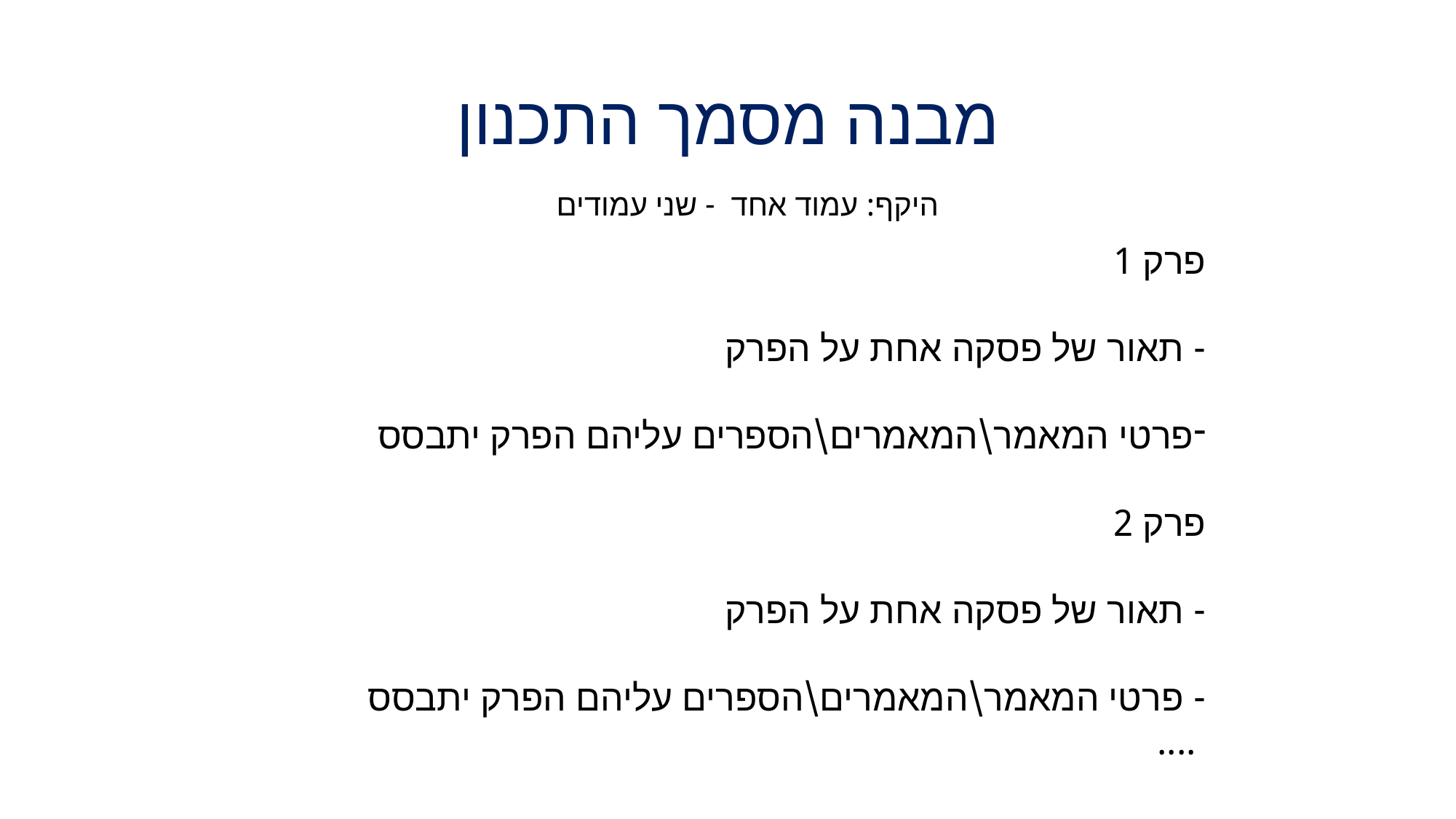

# מבנה מסמך התכנון
היקף: עמוד אחד  - שני עמודים
פרק 1

- תאור של פסקה אחת על הפרק

פרטי המאמר\המאמרים\הספרים עליהם הפרק יתבסס

פרק 2

- תאור של פסקה אחת על הפרק

- פרטי המאמר\המאמרים\הספרים עליהם הפרק יתבסס
 ....